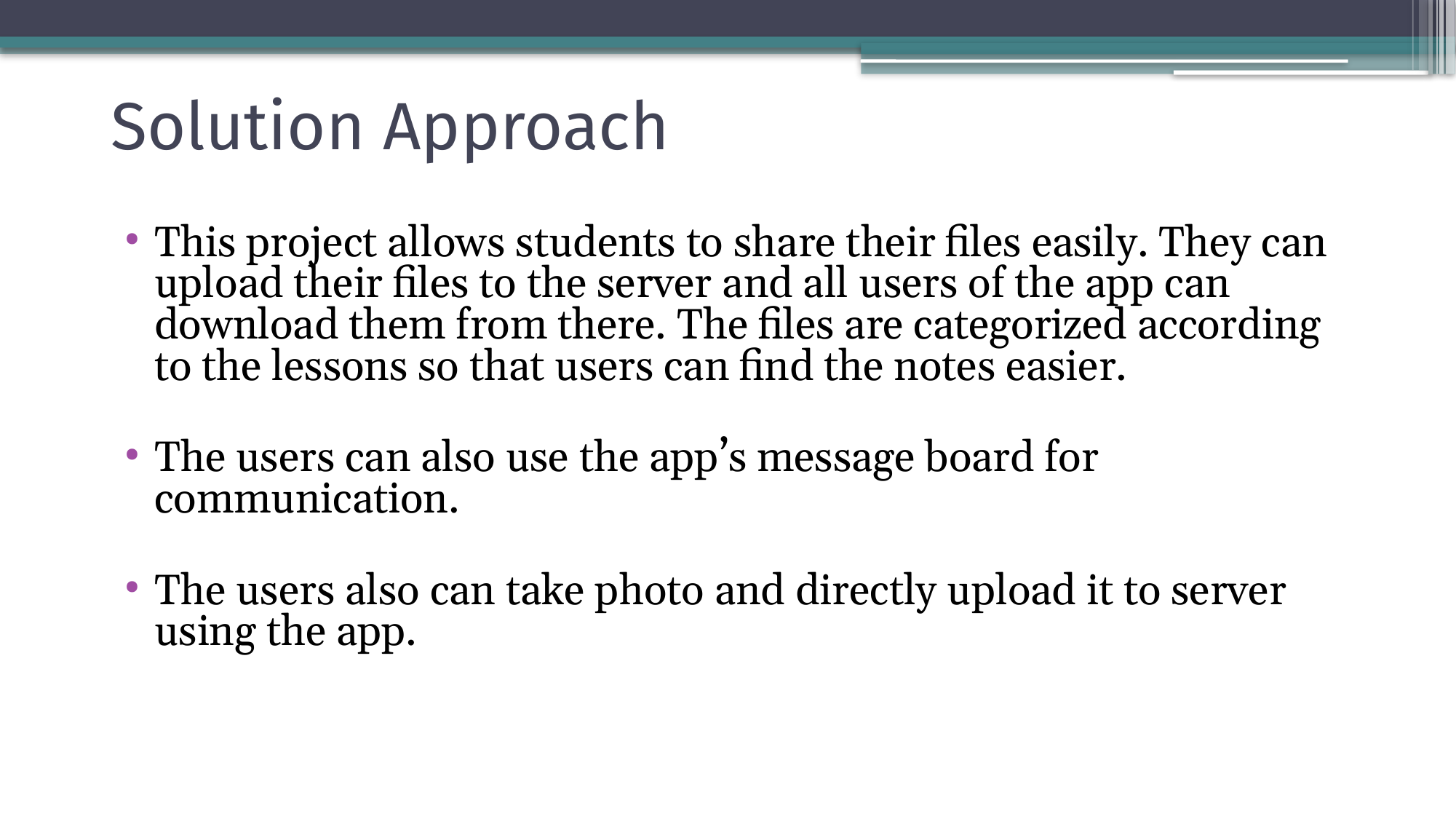

# Solution Approach
This project allows students to share their files easily. They can upload their files to the server and all users of the app can download them from there. The files are categorized according to the lessons so that users can find the notes easier.

The users can also use the app’s message board for communication.

The users also can take photo and directly upload it to server using the app.